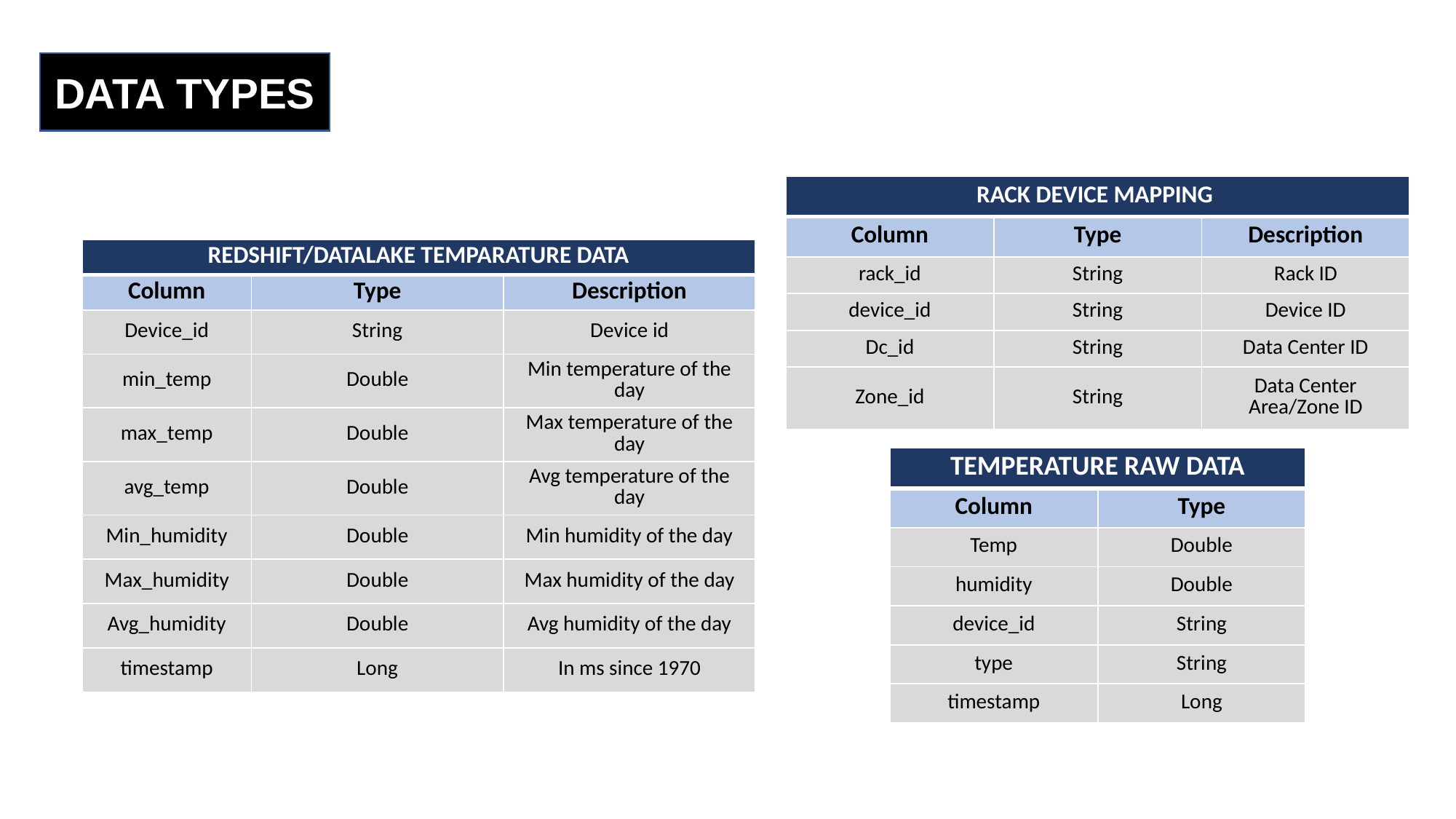

DATA TYPES
| RACK DEVICE MAPPING |  |  |
| --- | --- | --- |
| Column | Type | Description |
| rack\_id | String | Rack ID |
| device\_id | String | Device ID |
| Dc\_id | String | Data Center ID |
| Zone\_id | String | Data Center Area/Zone ID |
| REDSHIFT/DATALAKE TEMPARATURE DATA |  |  |
| --- | --- | --- |
| Column | Type | Description |
| Device\_id | String | Device id |
| min\_temp | Double | Min temperature of the day |
| max\_temp | Double | Max temperature of the day |
| avg\_temp | Double | Avg temperature of the day |
| Min\_humidity | Double | Min humidity of the day |
| Max\_humidity | Double | Max humidity of the day |
| Avg\_humidity | Double | Avg humidity of the day |
| timestamp | Long | In ms since 1970 |
| TEMPERATURE RAW DATA |  |
| --- | --- |
| Column | Type |
| Temp | Double |
| humidity | Double |
| device\_id | String |
| type | String |
| timestamp | Long |